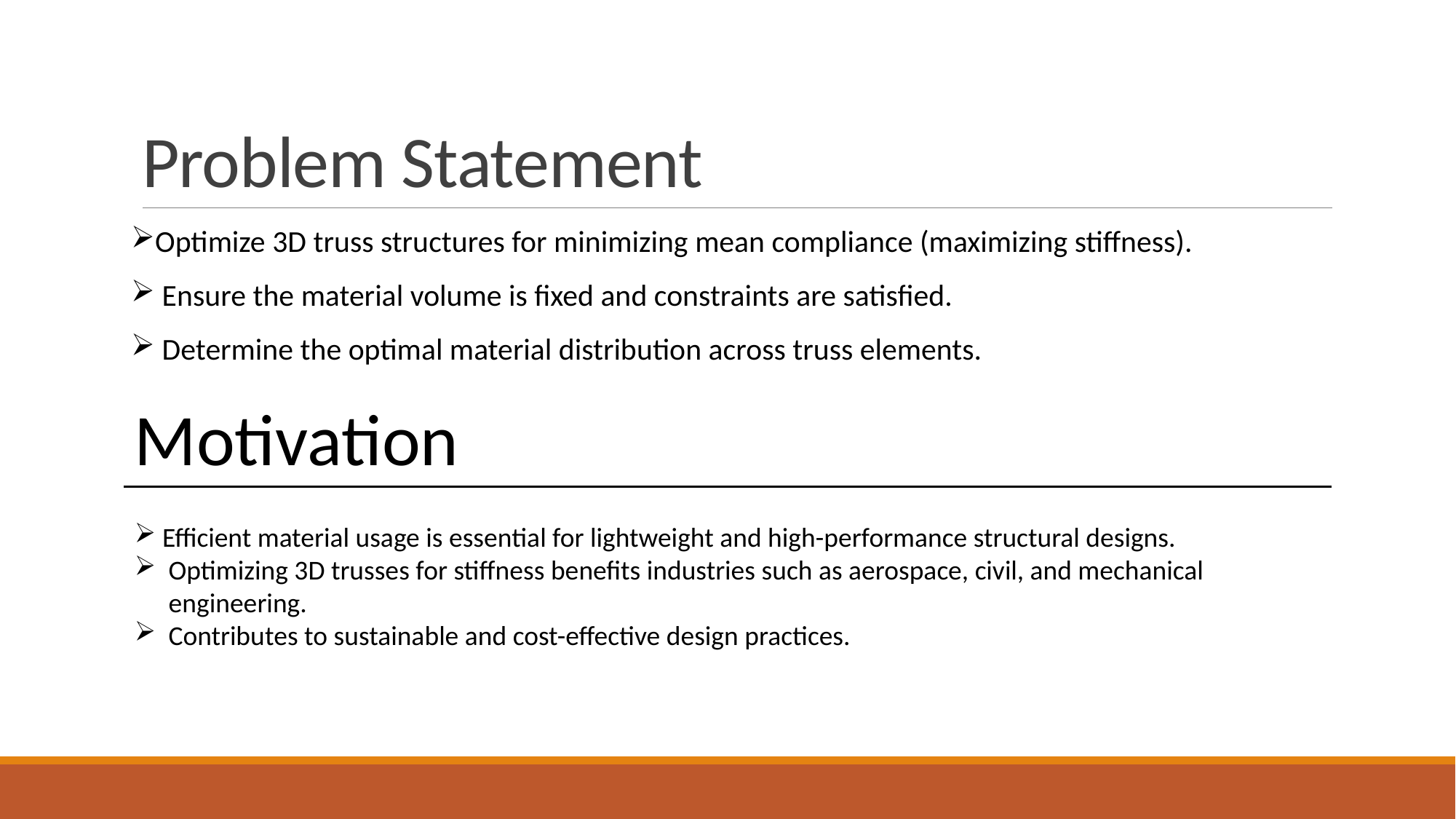

# Problem Statement
Optimize 3D truss structures for minimizing mean compliance (maximizing stiffness).
 Ensure the material volume is fixed and constraints are satisfied.
 Determine the optimal material distribution across truss elements.
Motivation

 Efficient material usage is essential for lightweight and high-performance structural designs.
Optimizing 3D trusses for stiffness benefits industries such as aerospace, civil, and mechanical engineering.
Contributes to sustainable and cost-effective design practices.